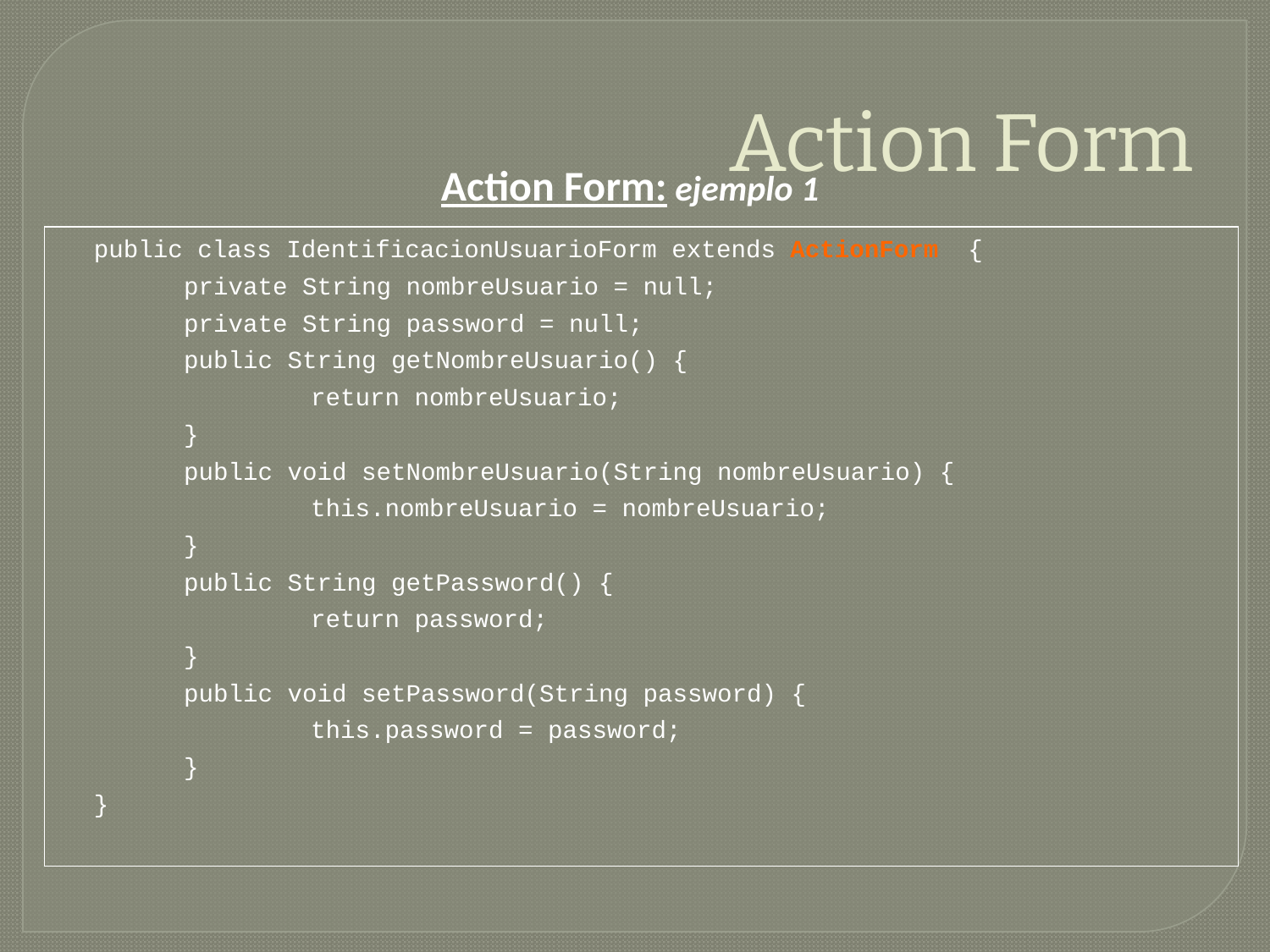

# Action Form

Action Form: ejemplo 1

public class IdentificacionUsuarioForm extends ActionForm  {
	private String nombreUsuario = null;
	private String password = null;
	public String getNombreUsuario() {
		return nombreUsuario;
	}
	public void setNombreUsuario(String nombreUsuario) {
		this.nombreUsuario = nombreUsuario;
	}
	public String getPassword() {
		return password;
	}
	public void setPassword(String password) {
		this.password = password;
	}
}